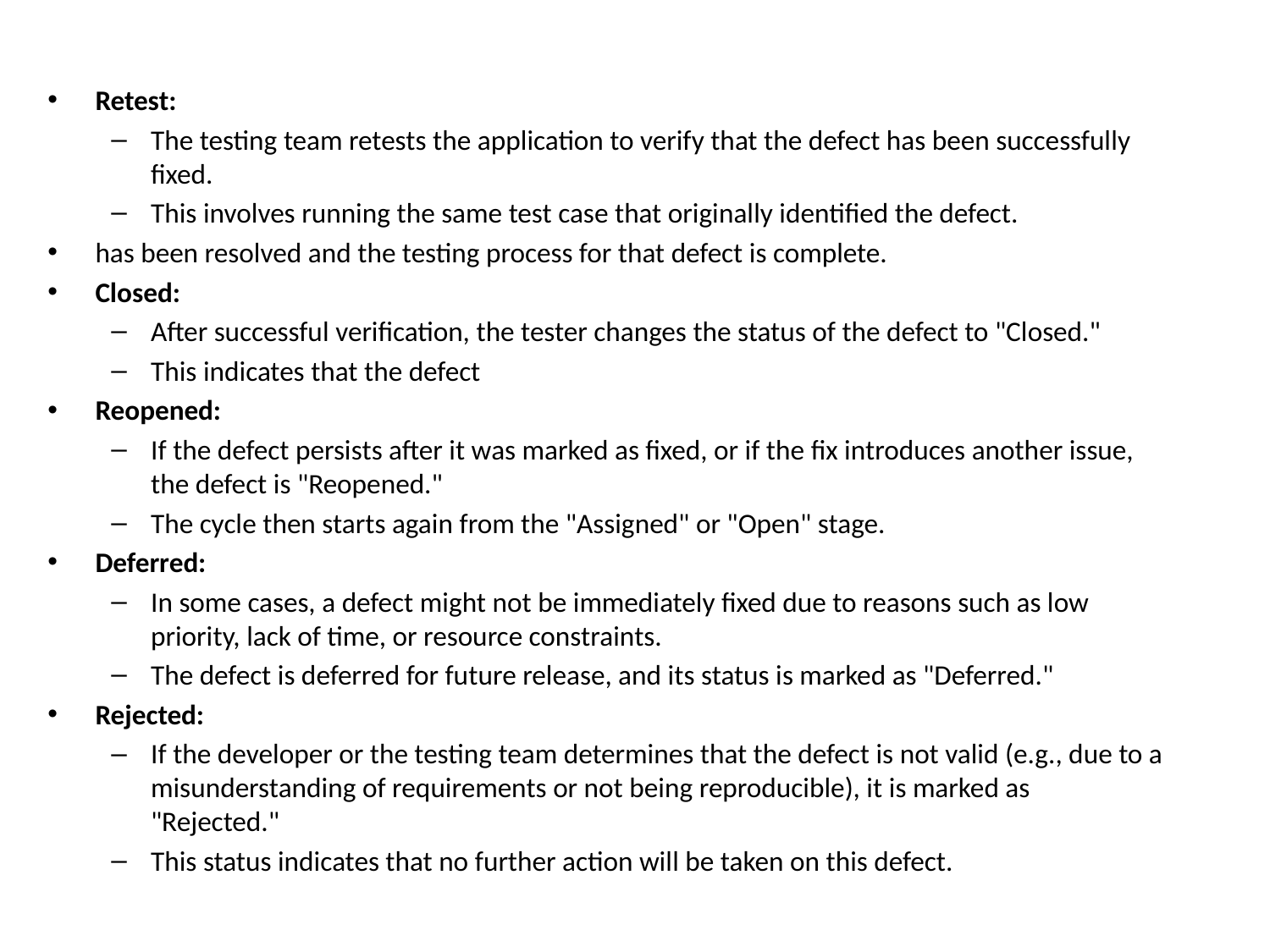

Retest:
The testing team retests the application to verify that the defect has been successfully fixed.
This involves running the same test case that originally identified the defect.
has been resolved and the testing process for that defect is complete.
Closed:
After successful verification, the tester changes the status of the defect to "Closed."
This indicates that the defect
Reopened:
If the defect persists after it was marked as fixed, or if the fix introduces another issue, the defect is "Reopened."
The cycle then starts again from the "Assigned" or "Open" stage.
Deferred:
In some cases, a defect might not be immediately fixed due to reasons such as low priority, lack of time, or resource constraints.
The defect is deferred for future release, and its status is marked as "Deferred."
Rejected:
If the developer or the testing team determines that the defect is not valid (e.g., due to a misunderstanding of requirements or not being reproducible), it is marked as "Rejected."
This status indicates that no further action will be taken on this defect.